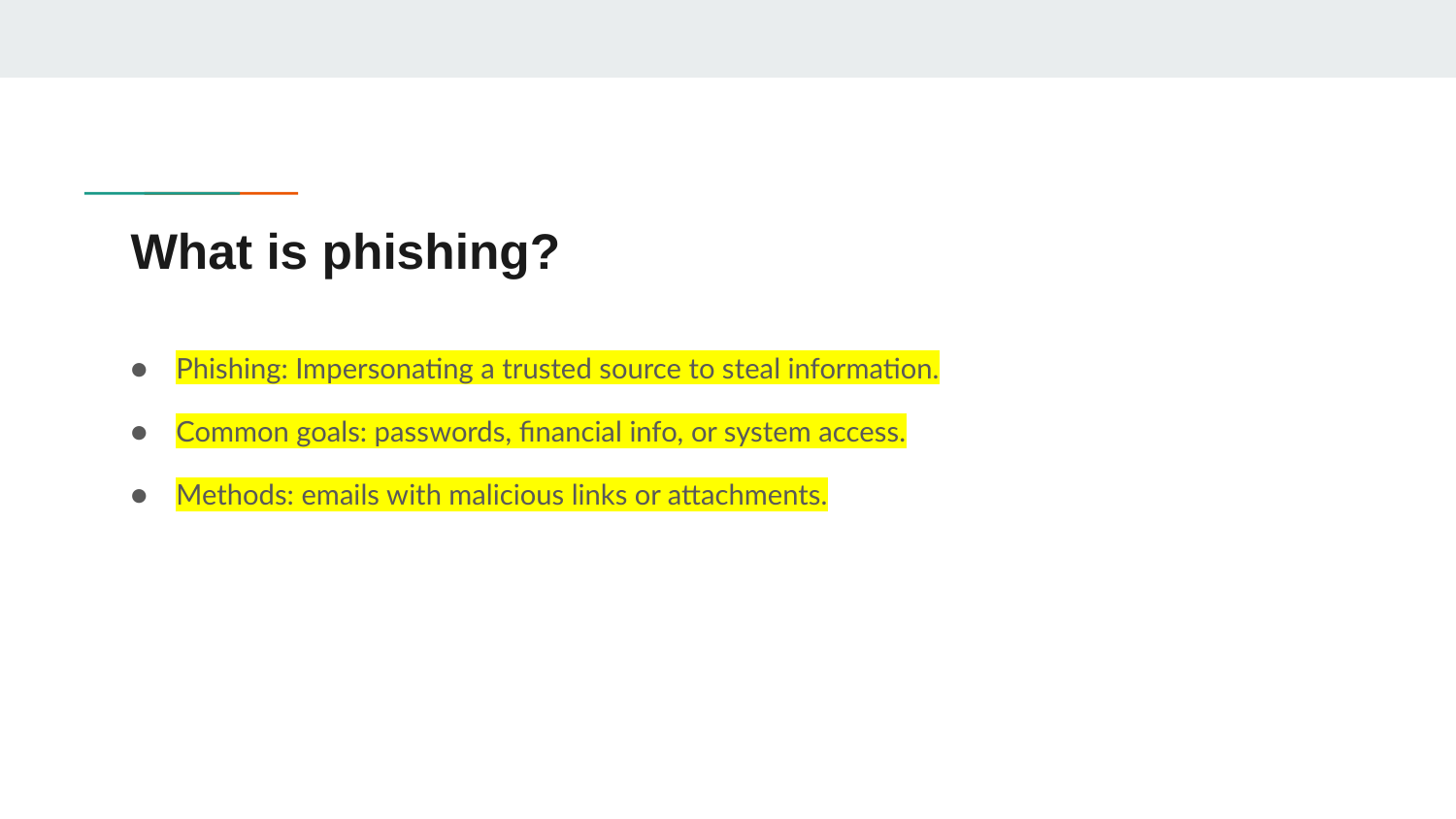

# What is phishing?
Phishing: Impersonating a trusted source to steal information.
Common goals: passwords, financial info, or system access.
Methods: emails with malicious links or attachments.